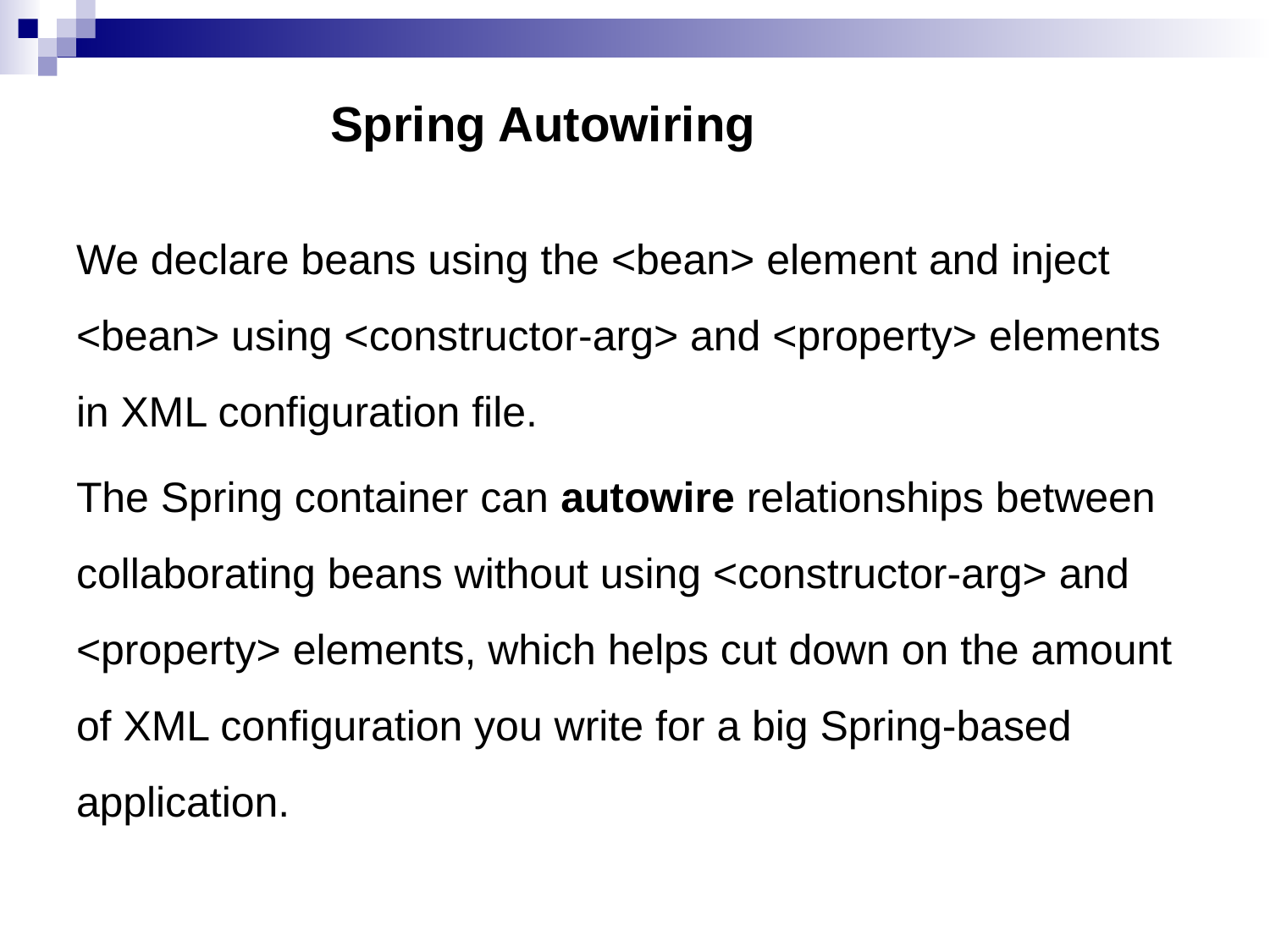

# Spring Autowiring
We declare beans using the <bean> element and inject <bean> using <constructor-arg> and <property> elements in XML configuration file.
The Spring container can autowire relationships between collaborating beans without using <constructor-arg> and <property> elements, which helps cut down on the amount of XML configuration you write for a big Spring-based application.